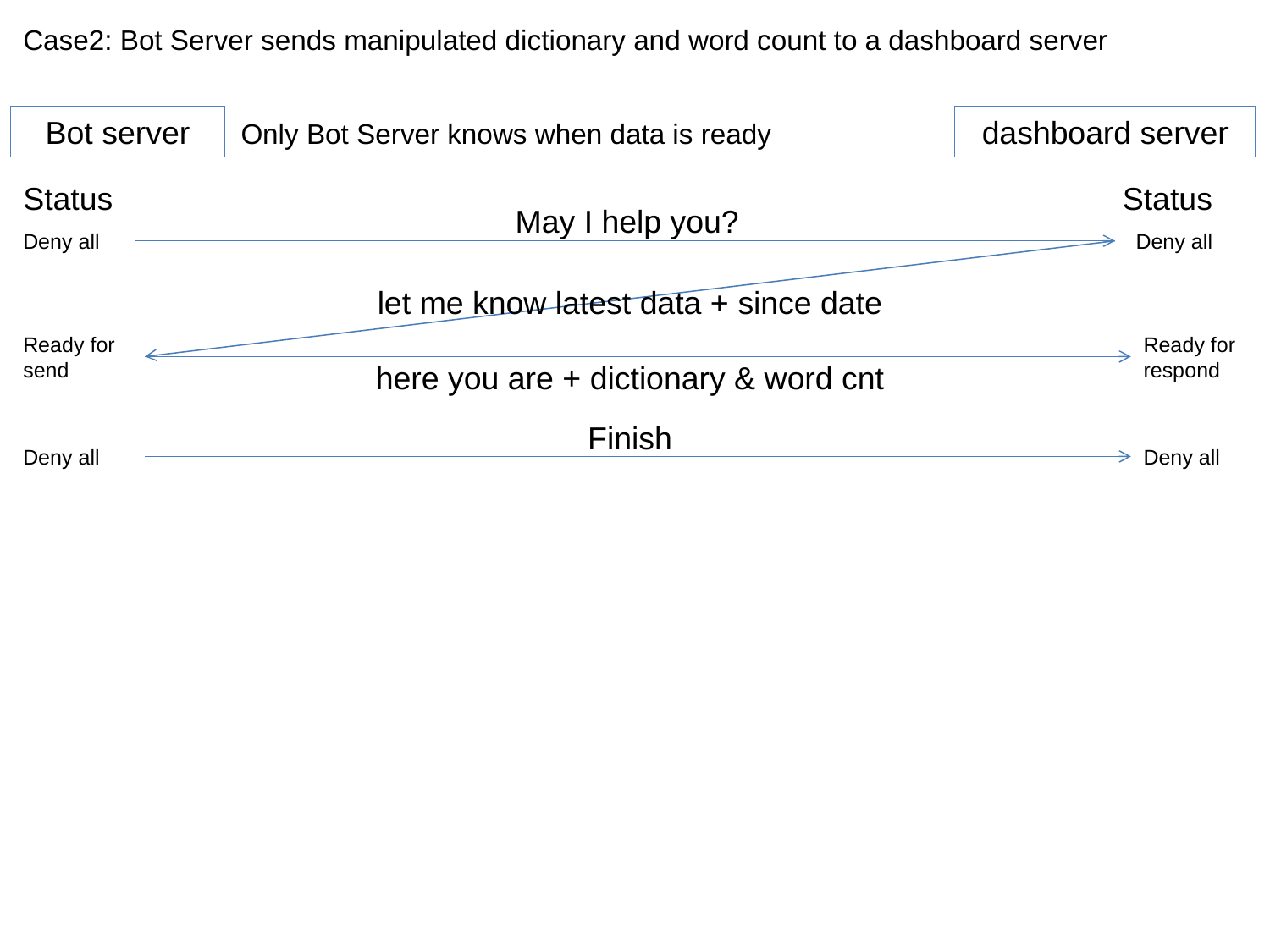

Case2: Bot Server sends manipulated dictionary and word count to a dashboard server
Bot server
dashboard server
Only Bot Server knows when data is ready
Status
Status
May I help you?
Deny all
Deny all
let me know latest data + since date
Ready for send
Ready for respond
here you are + dictionary & word cnt
Finish
Deny all
Deny all